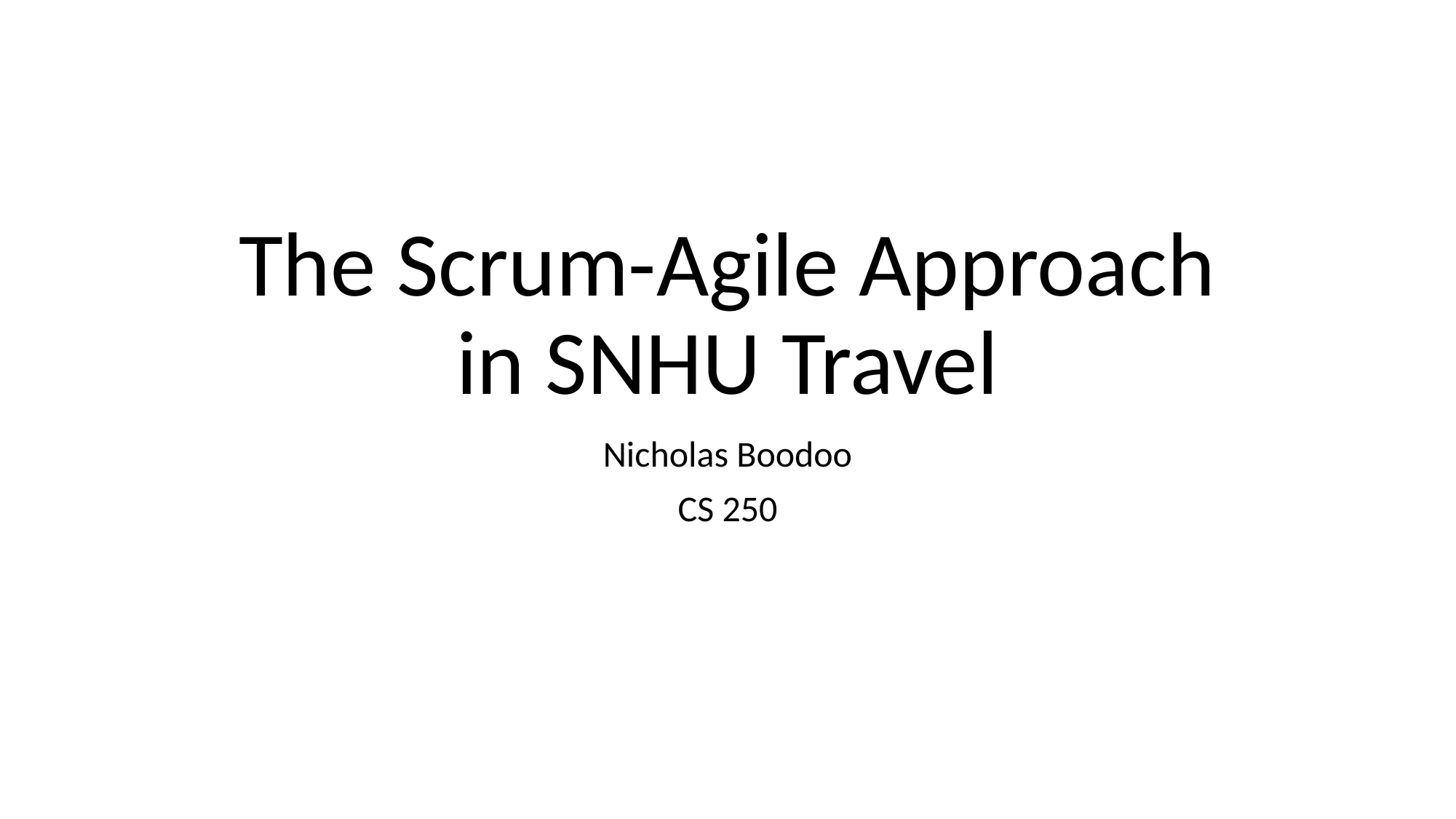

# The Scrum-Agile Approach in SNHU Travel
Nicholas Boodoo
CS 250